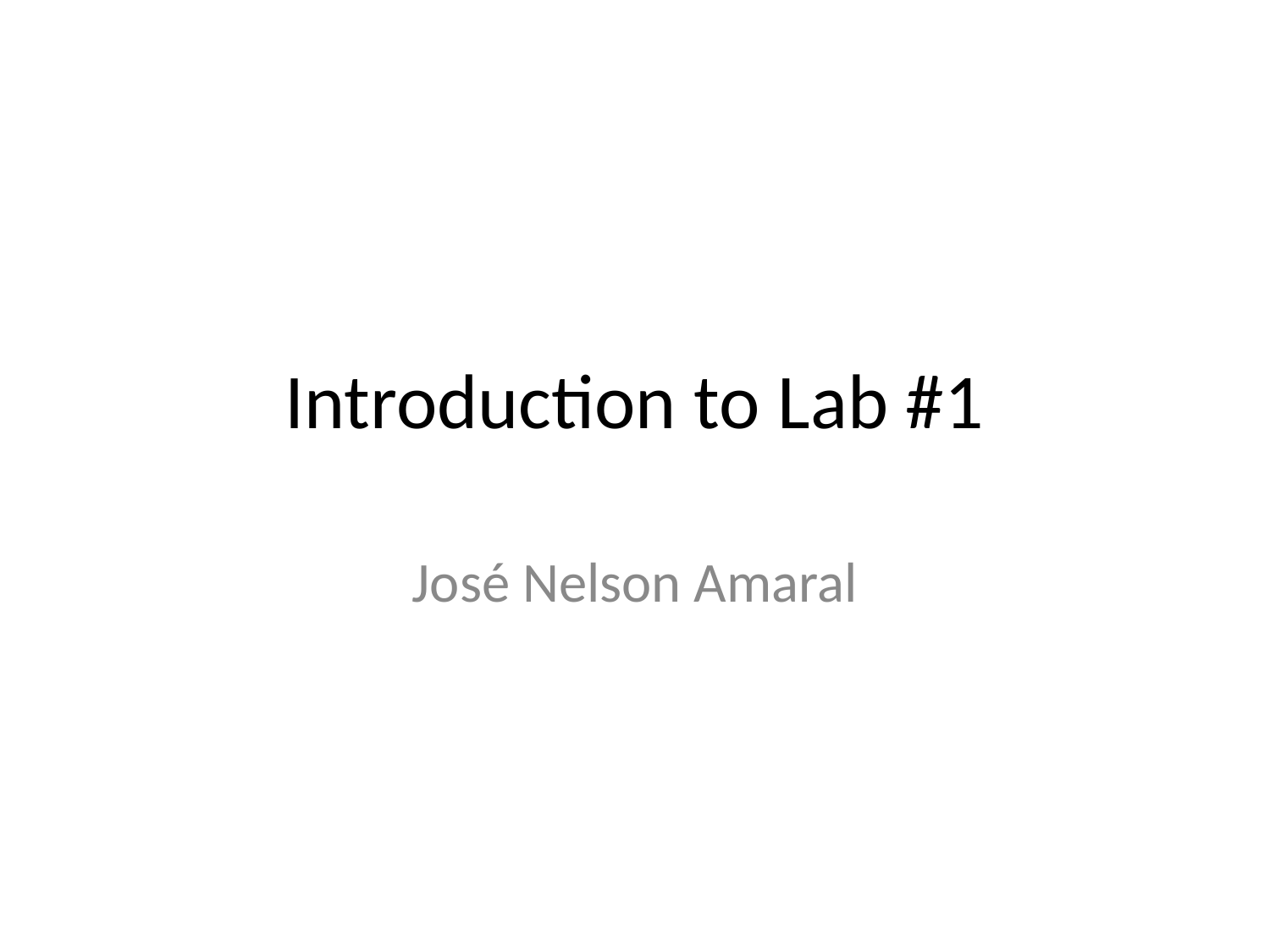

Introduction to Lab #1
José Nelson Amaral